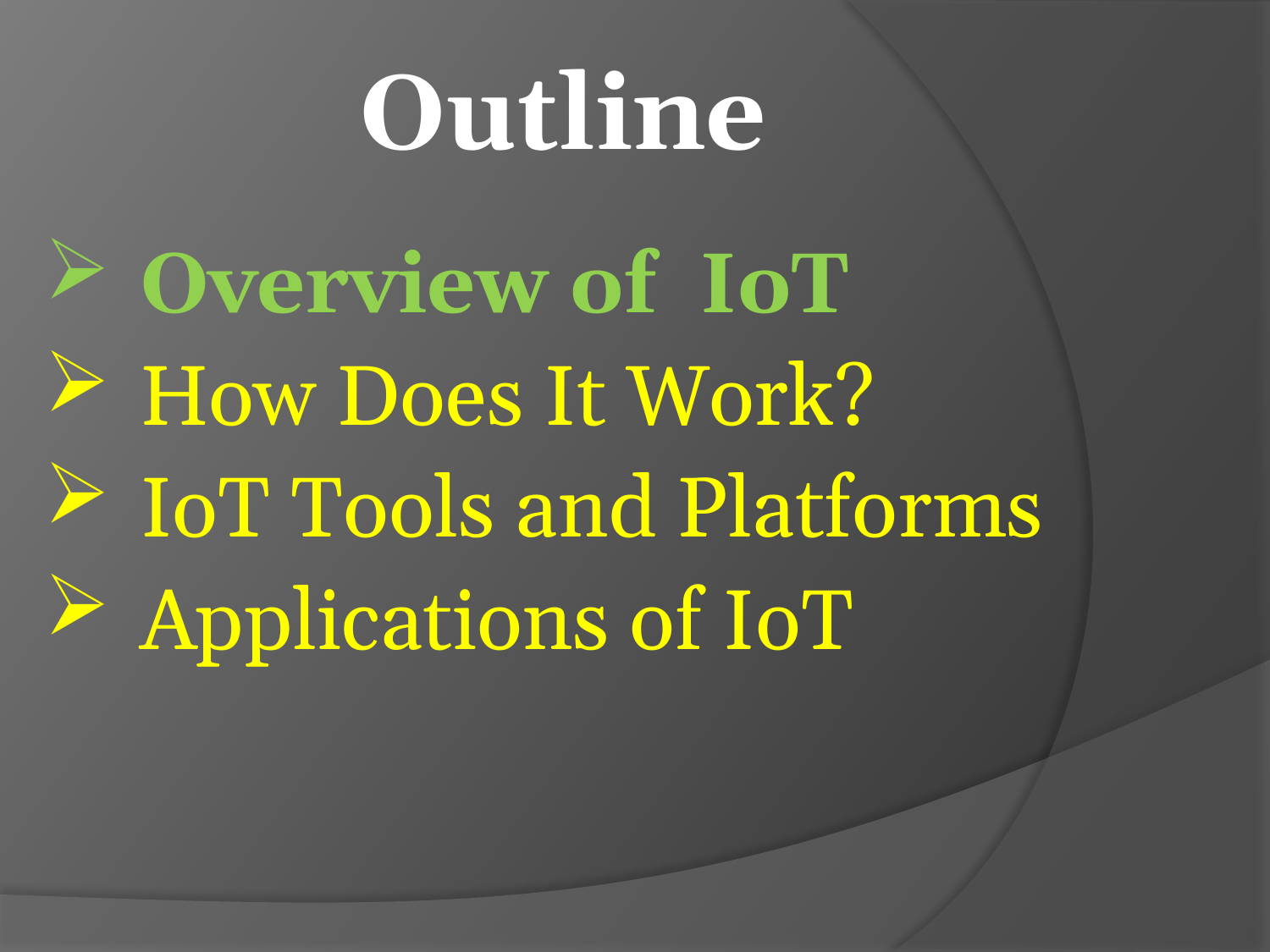

Outline
Overview of  IoT
How Does It Work?
IoT Tools and Platforms
Applications of IoT